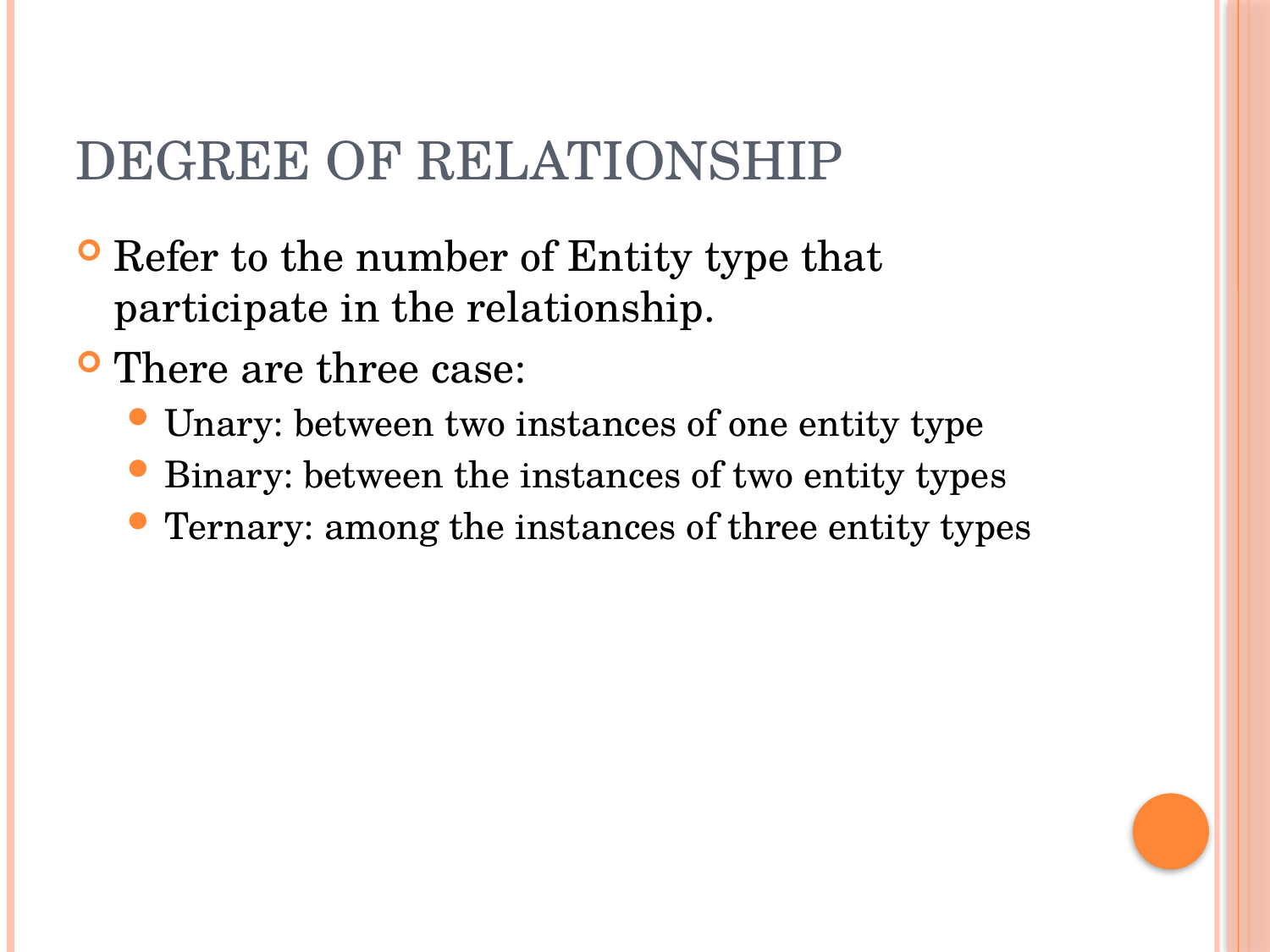

# Degree of Relationship
Refer to the number of Entity type that participate in the relationship.
There are three case:
Unary: between two instances of one entity type
Binary: between the instances of two entity types
Ternary: among the instances of three entity types